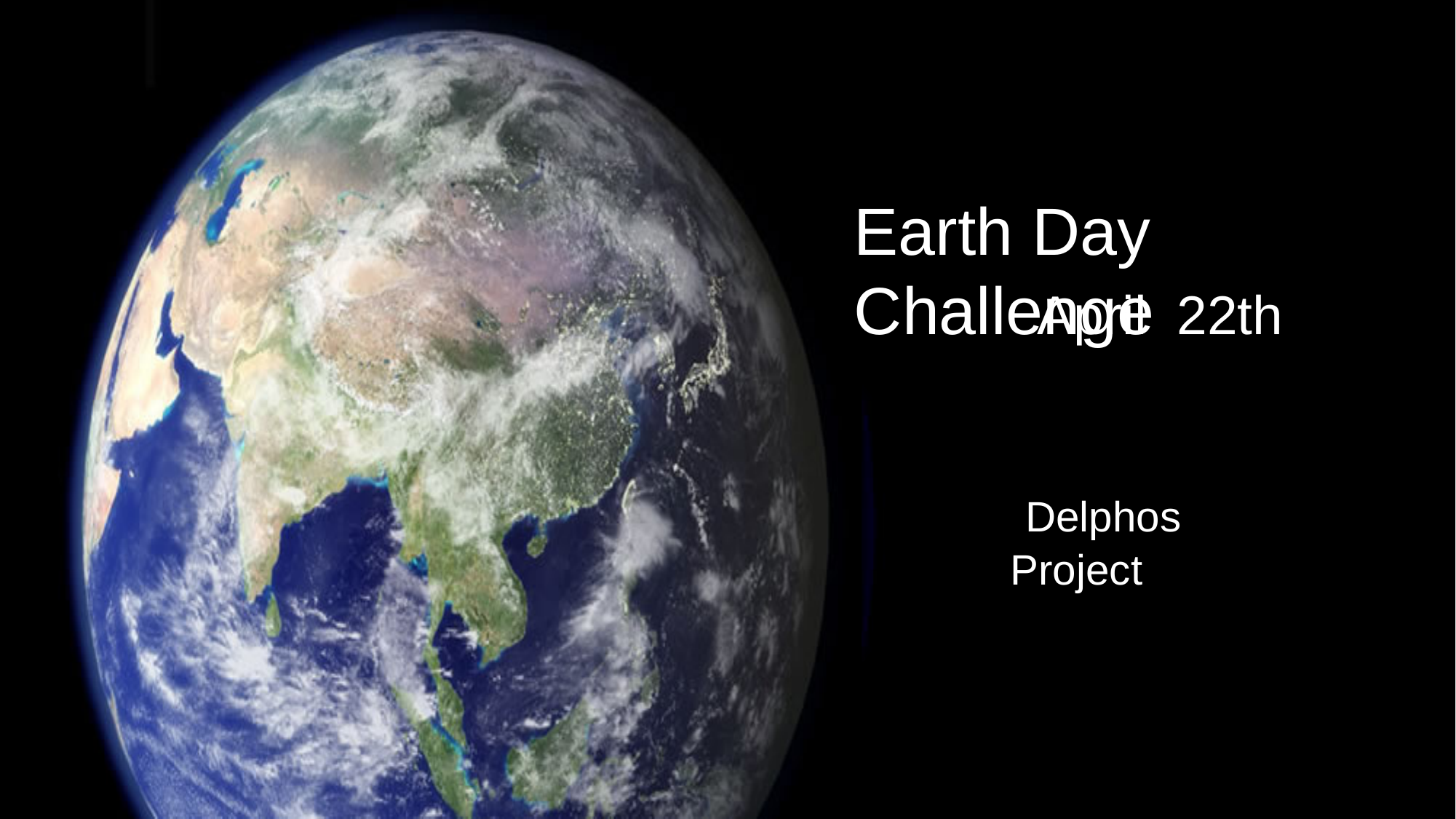

Earth Day Challenge
 April  22th
 Delphos Project